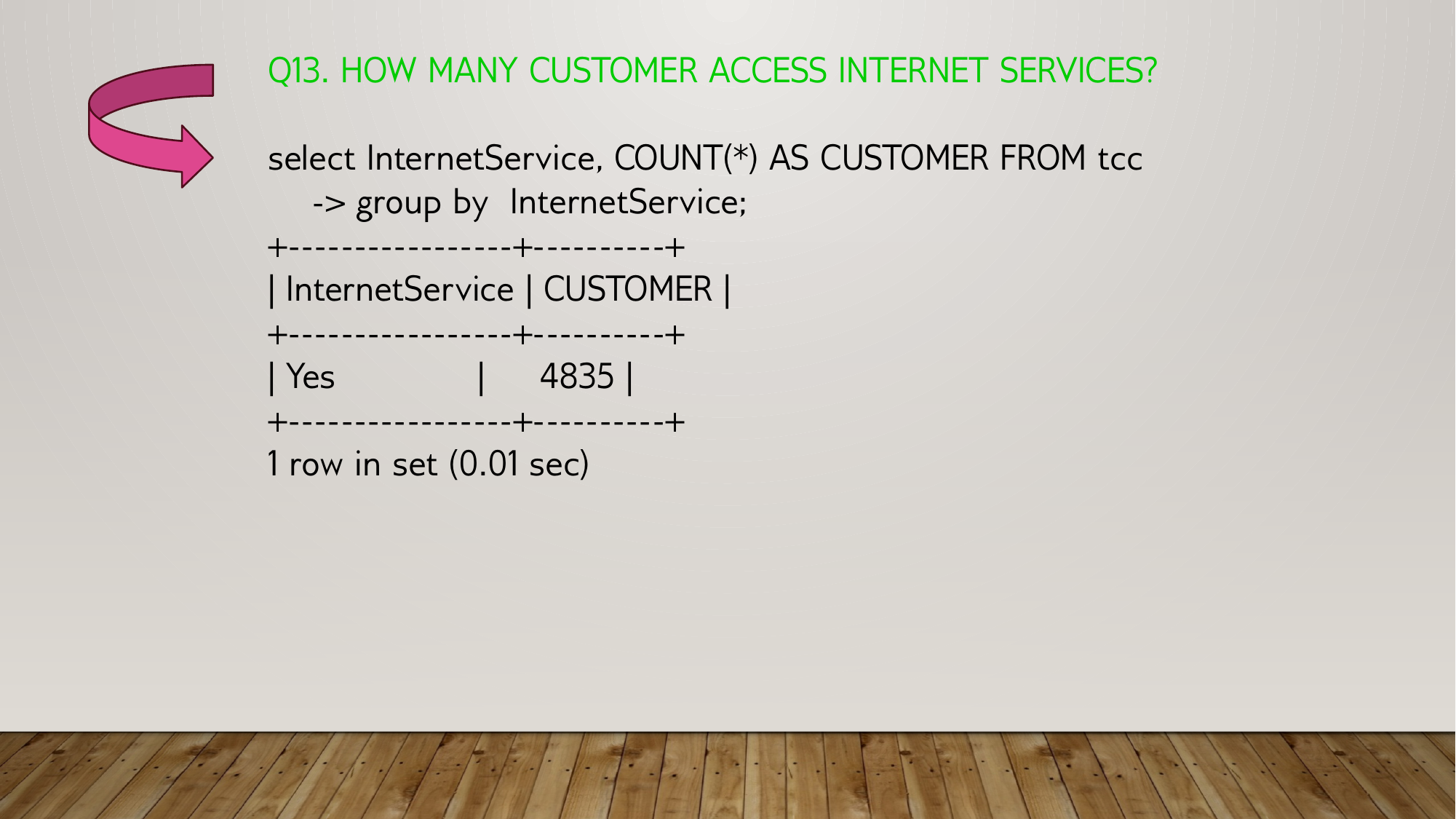

Q13. HOW MANY CUSTOMER ACCESS INTERNET SERVICES?

select InternetService, COUNT(*) AS CUSTOMER FROM tcc
    -> group by  InternetService;
+-----------------+----------+
| InternetService | CUSTOMER |
+-----------------+----------+
| Yes             |     4835 |
+-----------------+----------+
1 row in set (0.01 sec)